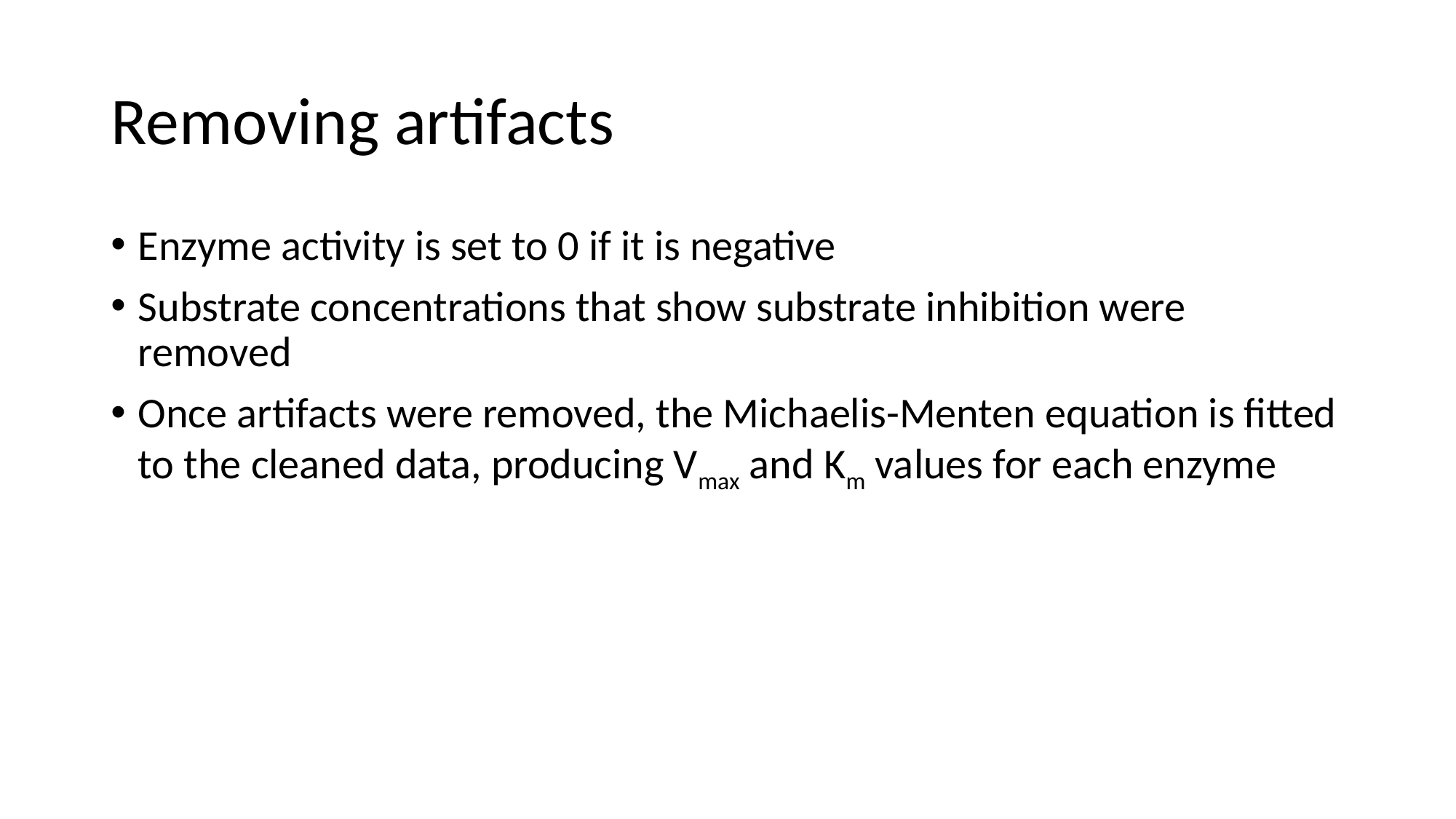

# Removing artifacts
Enzyme activity is set to 0 if it is negative
Substrate concentrations that show substrate inhibition were removed
Once artifacts were removed, the Michaelis-Menten equation is fitted to the cleaned data, producing Vmax and Km values for each enzyme